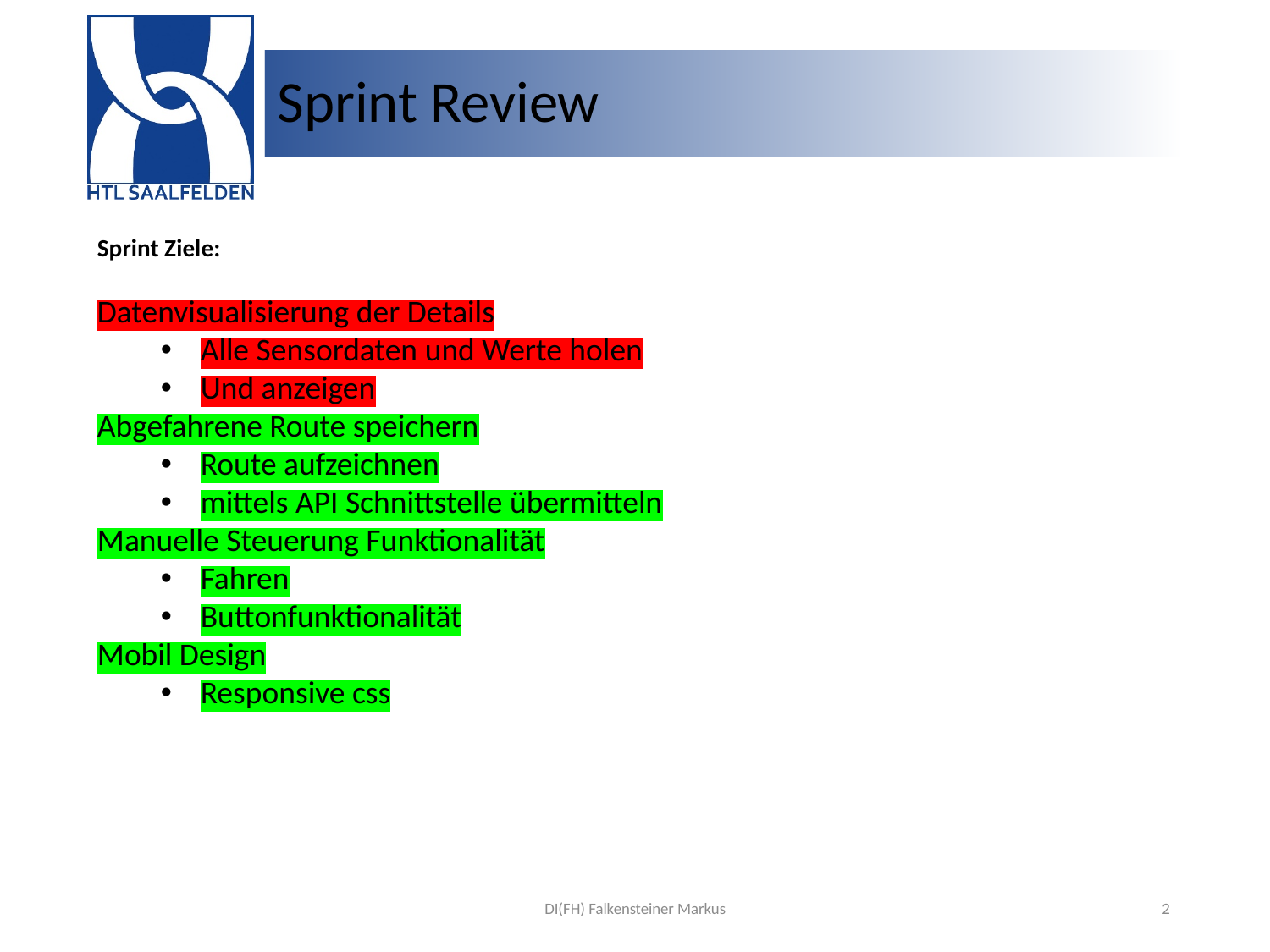

# Sprint Review
Sprint Ziele:

Datenvisualisierung der Details
Alle Sensordaten und Werte holen
Und anzeigen
Abgefahrene Route speichern
Route aufzeichnen
mittels API Schnittstelle übermitteln
Manuelle Steuerung Funktionalität
Fahren
Buttonfunktionalität
Mobil Design
Responsive css

DI(FH) Falkensteiner Markus
2